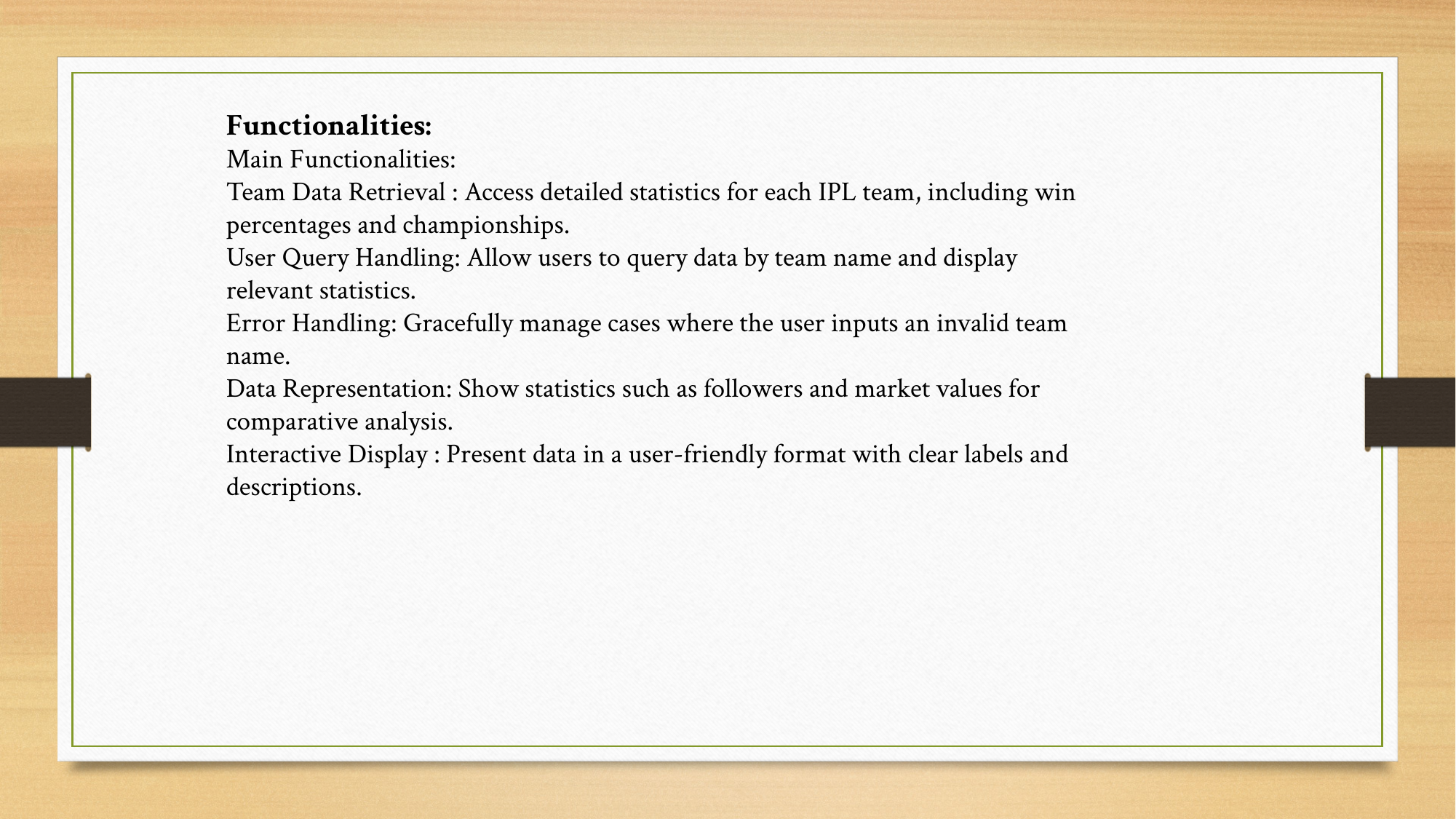

Functionalities:
Main Functionalities:
Team Data Retrieval : Access detailed statistics for each IPL team, including win percentages and championships.
User Query Handling: Allow users to query data by team name and display relevant statistics.
Error Handling: Gracefully manage cases where the user inputs an invalid team name.
Data Representation: Show statistics such as followers and market values for comparative analysis.
Interactive Display : Present data in a user-friendly format with clear labels and descriptions.